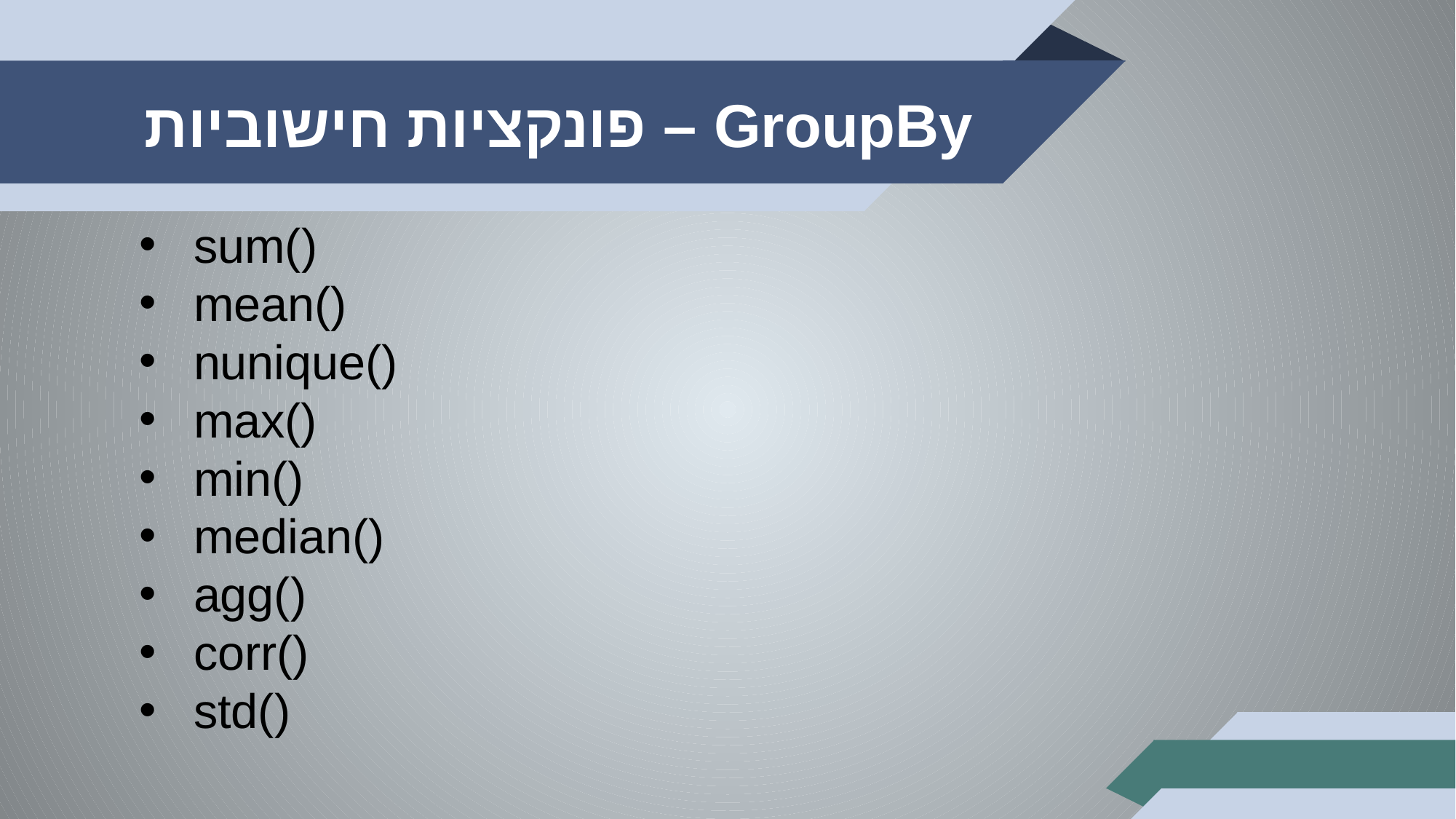

# GroupBy – פונקציות חישוביות
sum()
mean()
nunique()
max()
min()
median()
agg()
corr()
std()